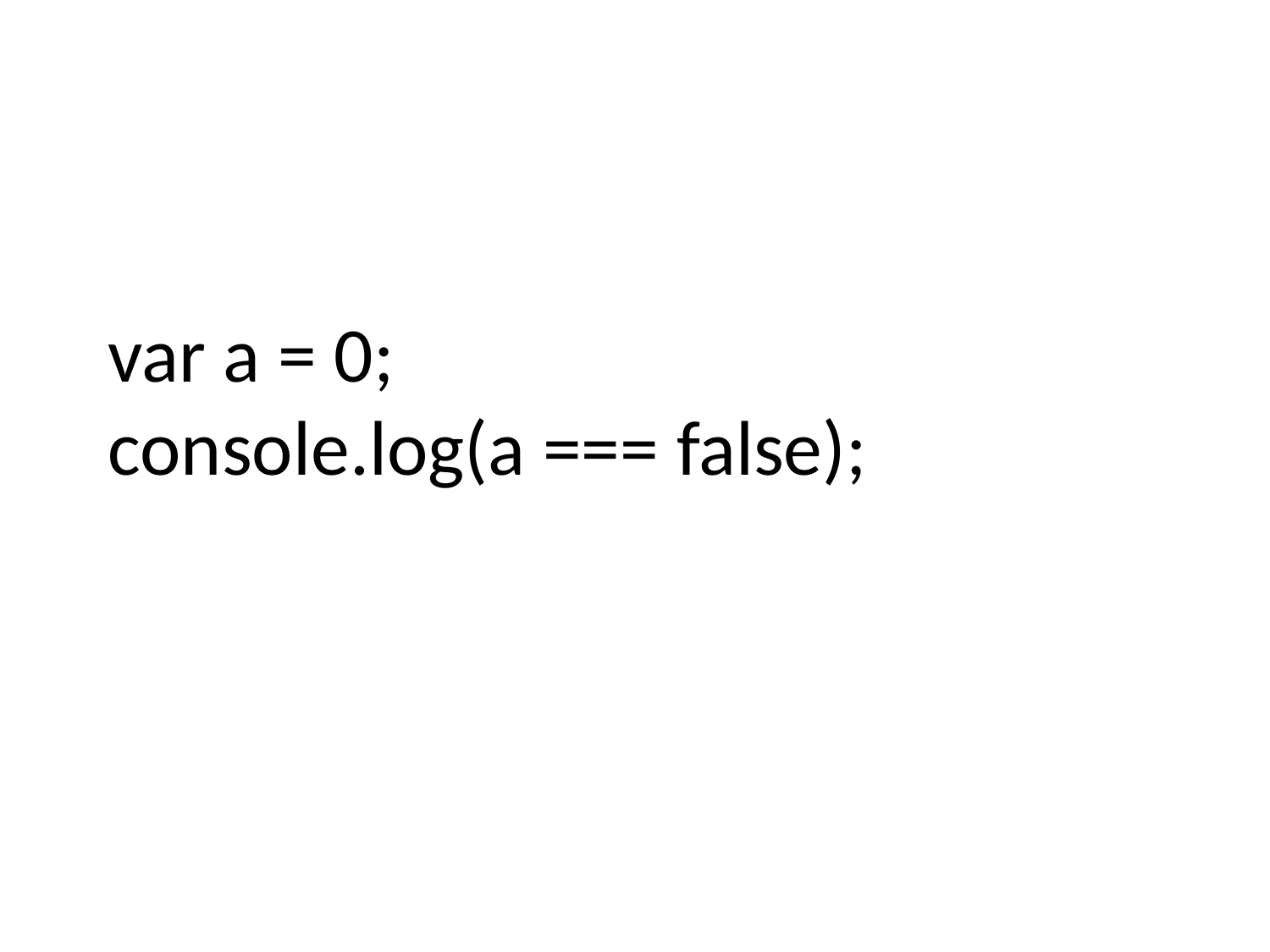

# var a = 0; console.log(a === false);